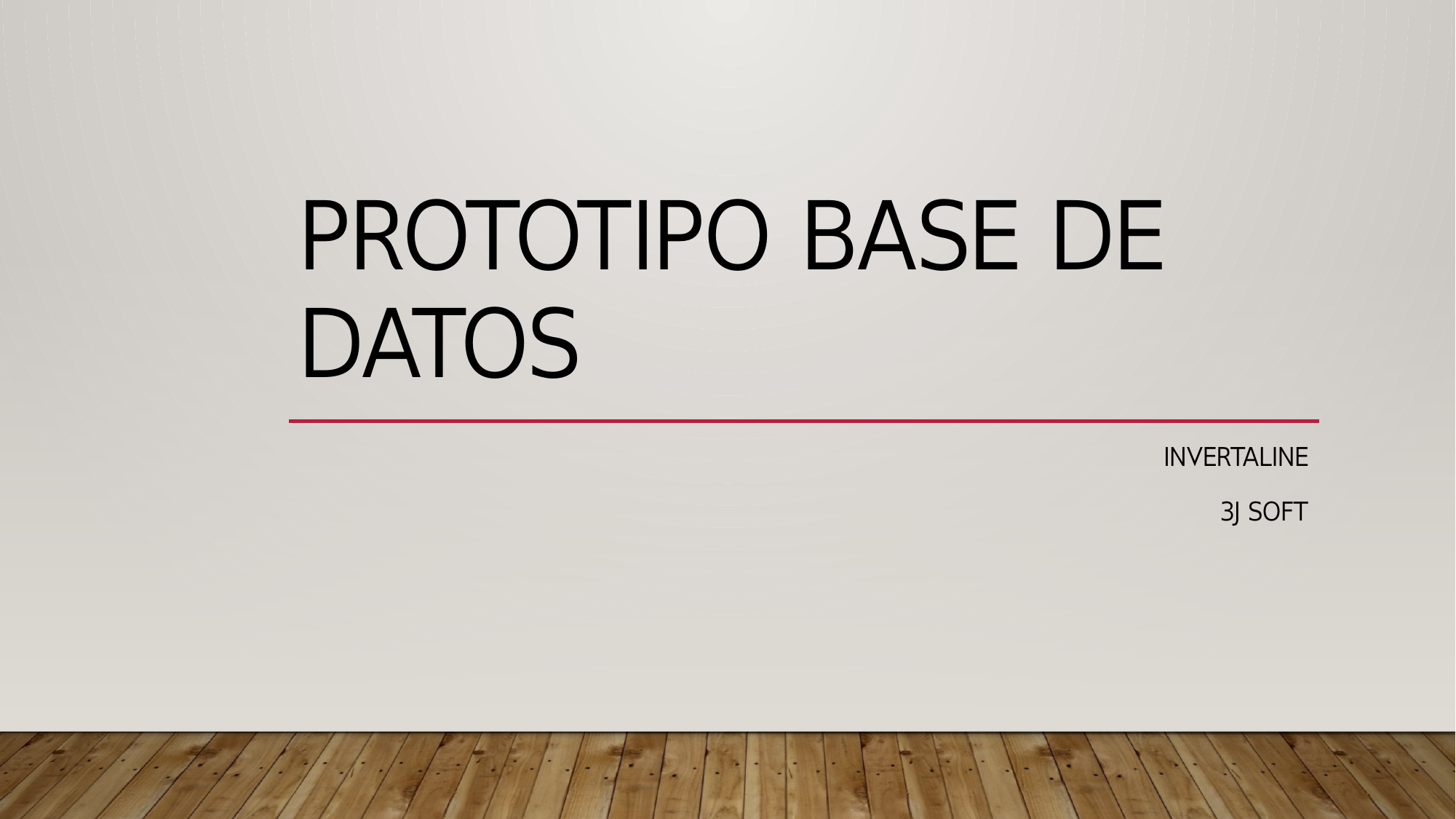

# Prototipo base de datos
INVERTALINE
3J sOFT